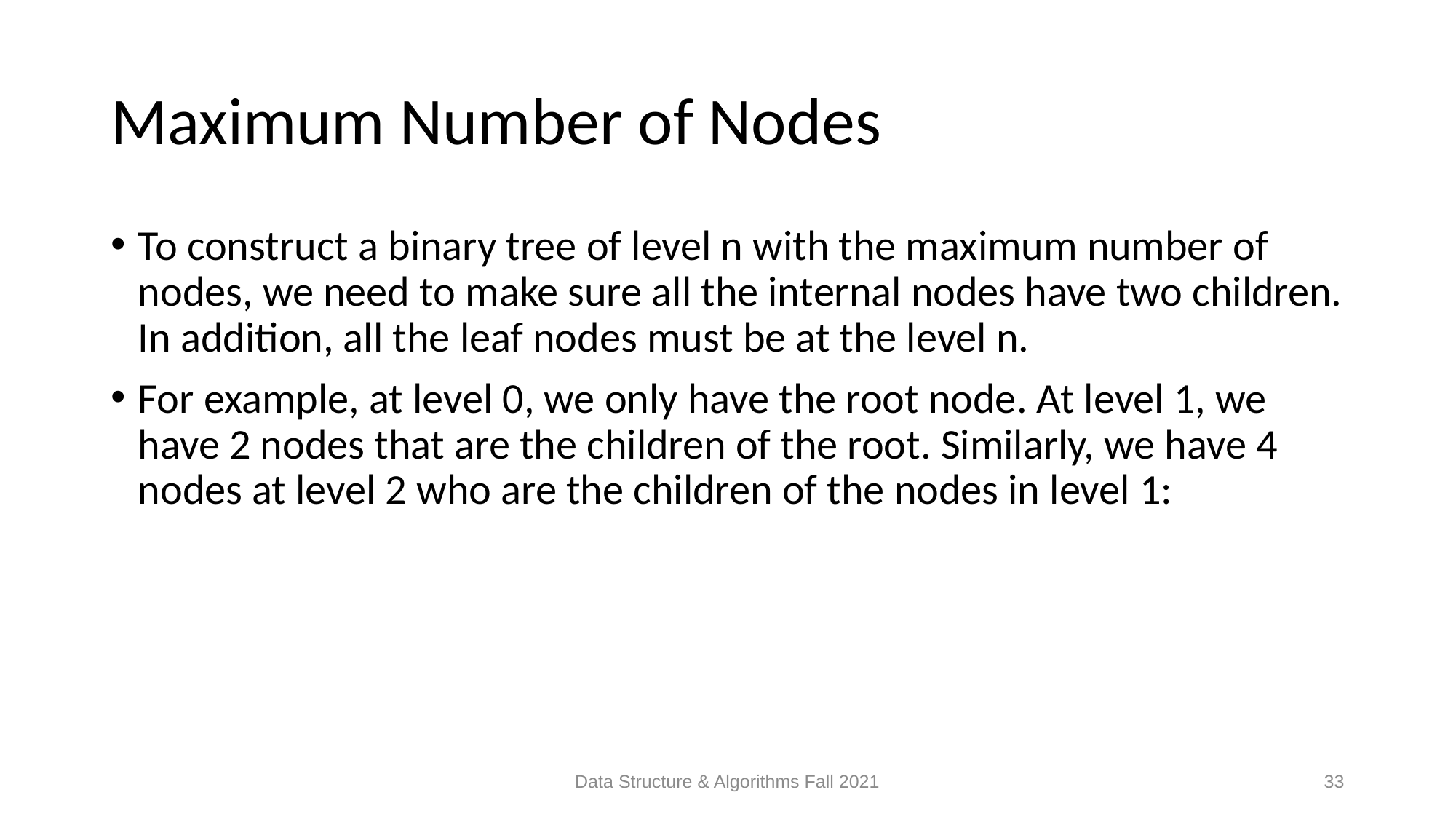

# Maximum Number of Nodes
To construct a binary tree of level n with the maximum number of nodes, we need to make sure all the internal nodes have two children. In addition, all the leaf nodes must be at the level n.
For example, at level 0, we only have the root node. At level 1, we have 2 nodes that are the children of the root. Similarly, we have 4 nodes at level 2 who are the children of the nodes in level 1:
Data Structure & Algorithms Fall 2021
33